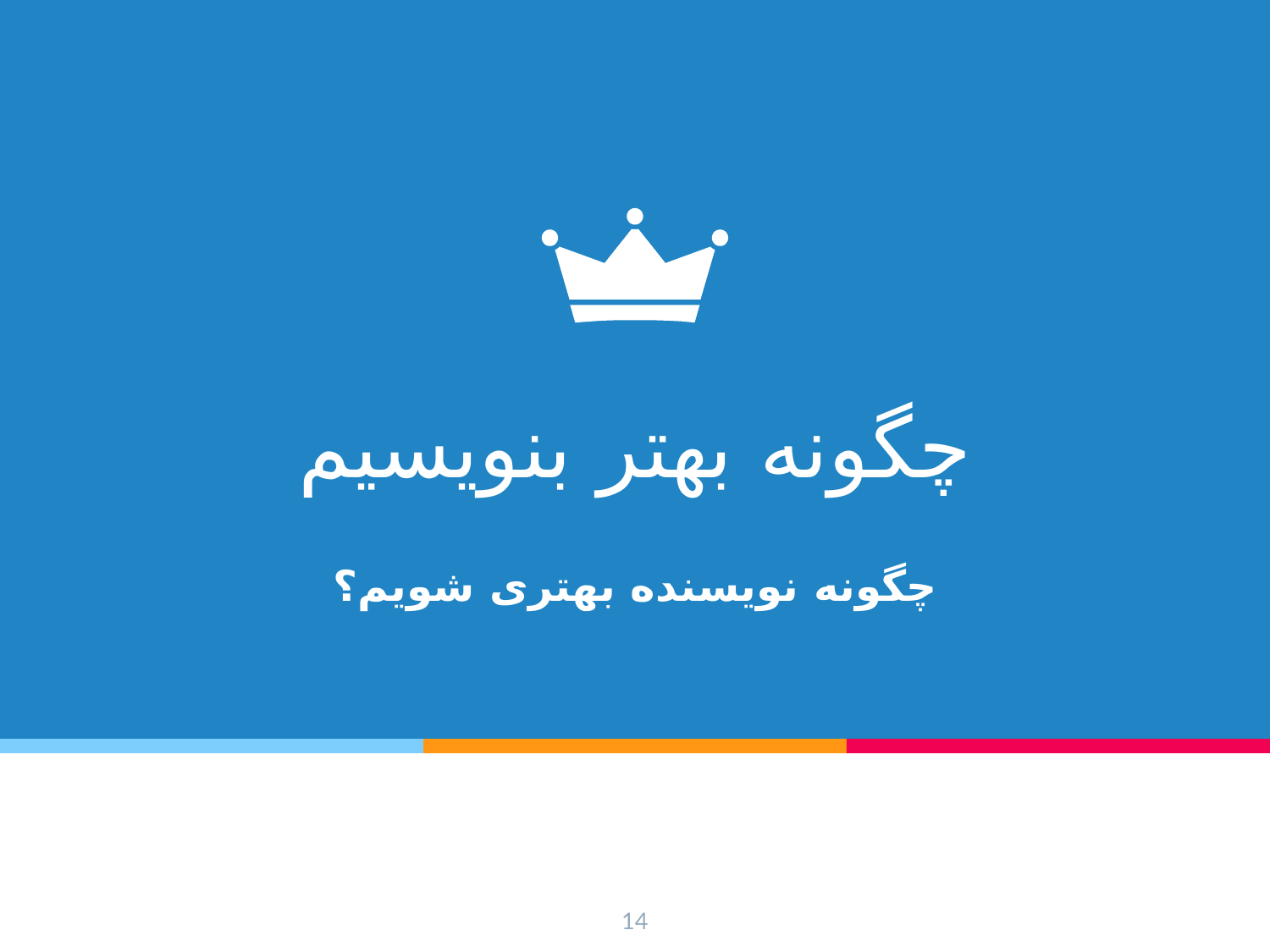

# چگونه بهتر بنویسیم
چگونه نویسنده بهتری شویم؟
14